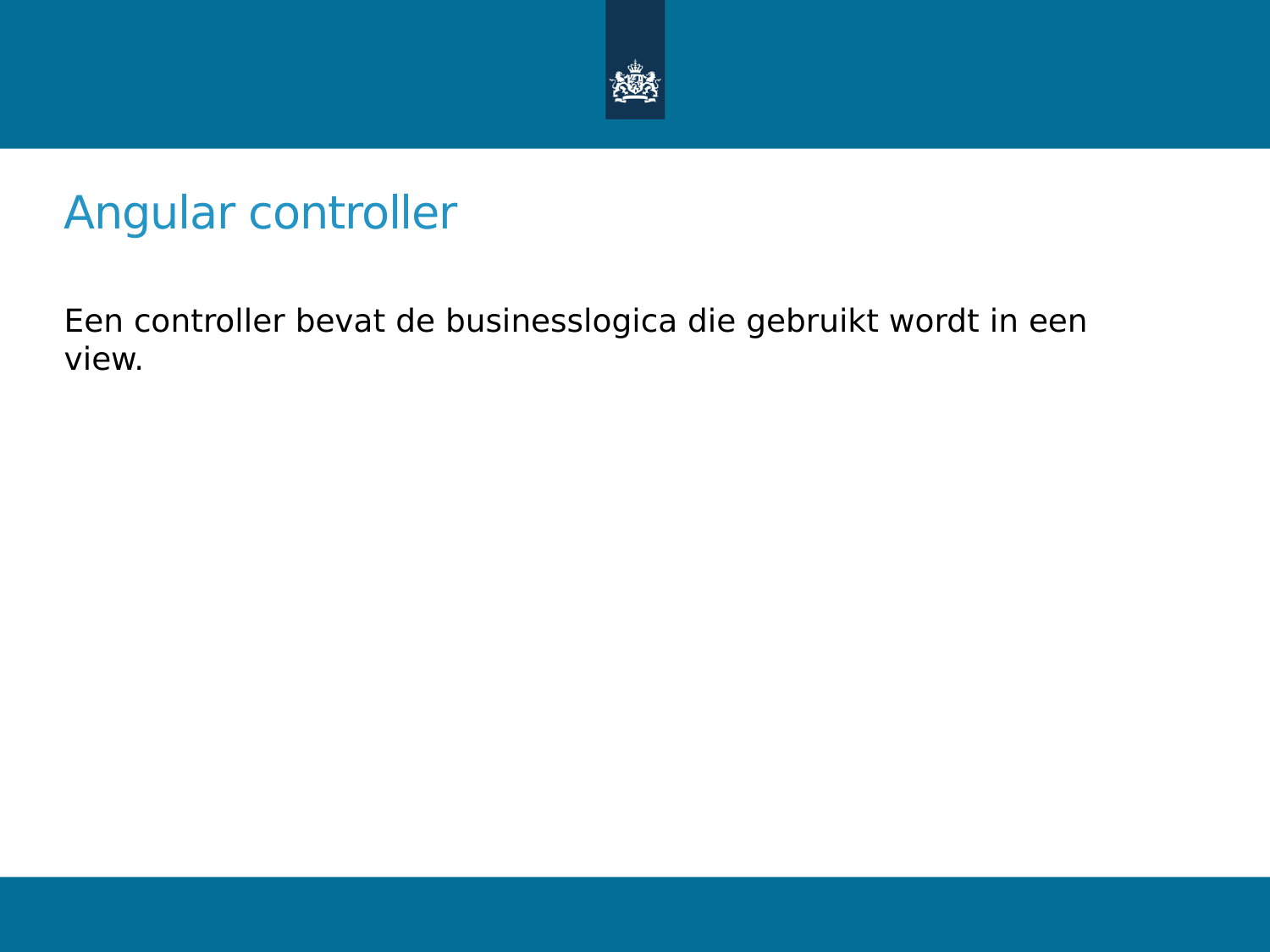

# Angular controller

Een controller bevat de businesslogica die gebruikt wordt in een view.